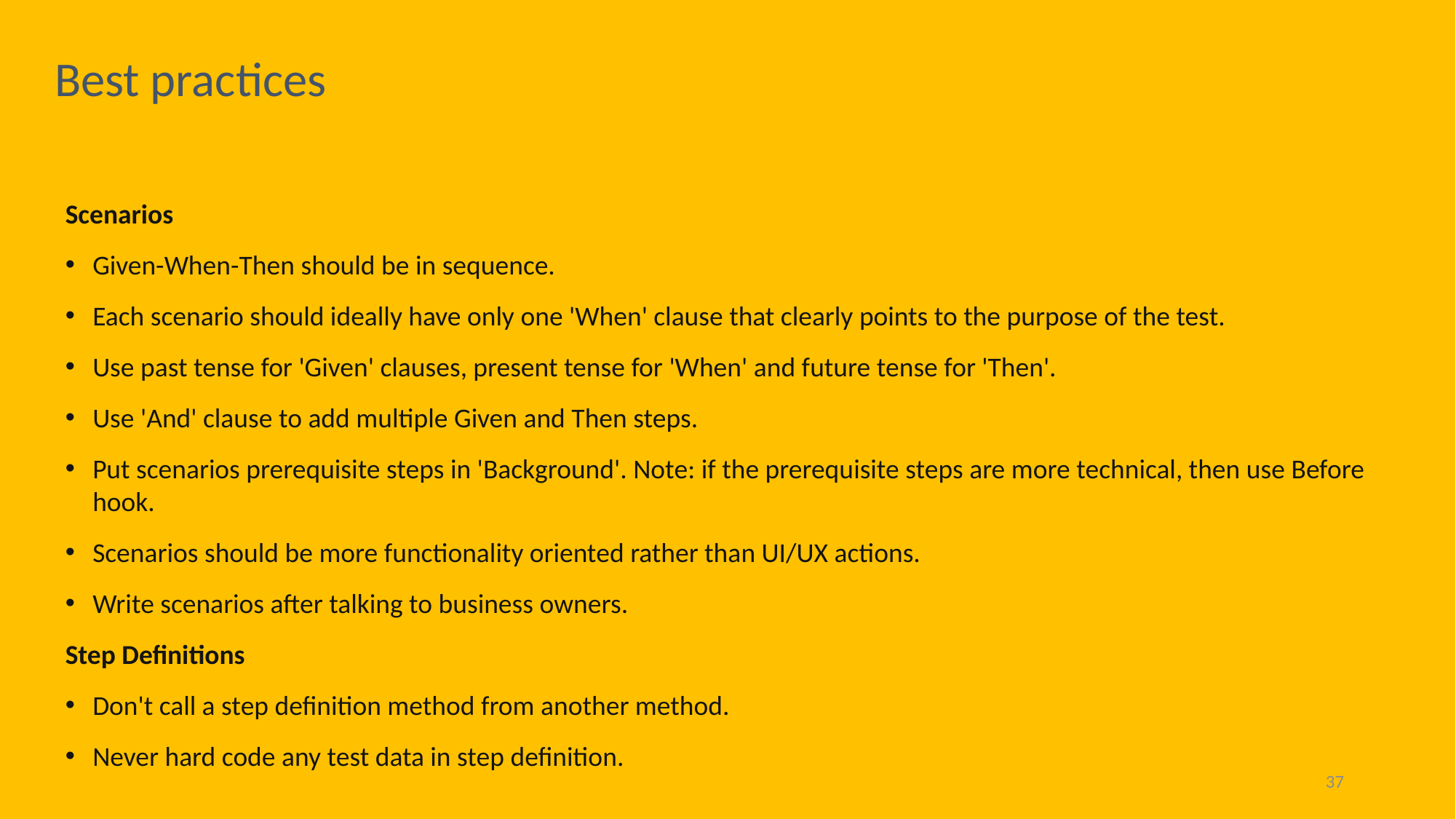

Best practices
Scenarios
Given-When-Then should be in sequence.
Each scenario should ideally have only one 'When' clause that clearly points to the purpose of the test.
Use past tense for 'Given' clauses, present tense for 'When' and future tense for 'Then'.
Use 'And' clause to add multiple Given and Then steps.
Put scenarios prerequisite steps in 'Background'. Note: if the prerequisite steps are more technical, then use Before hook.
Scenarios should be more functionality oriented rather than UI/UX actions.
Write scenarios after talking to business owners.
Step Definitions
Don't call a step definition method from another method.
Never hard code any test data in step definition.

37